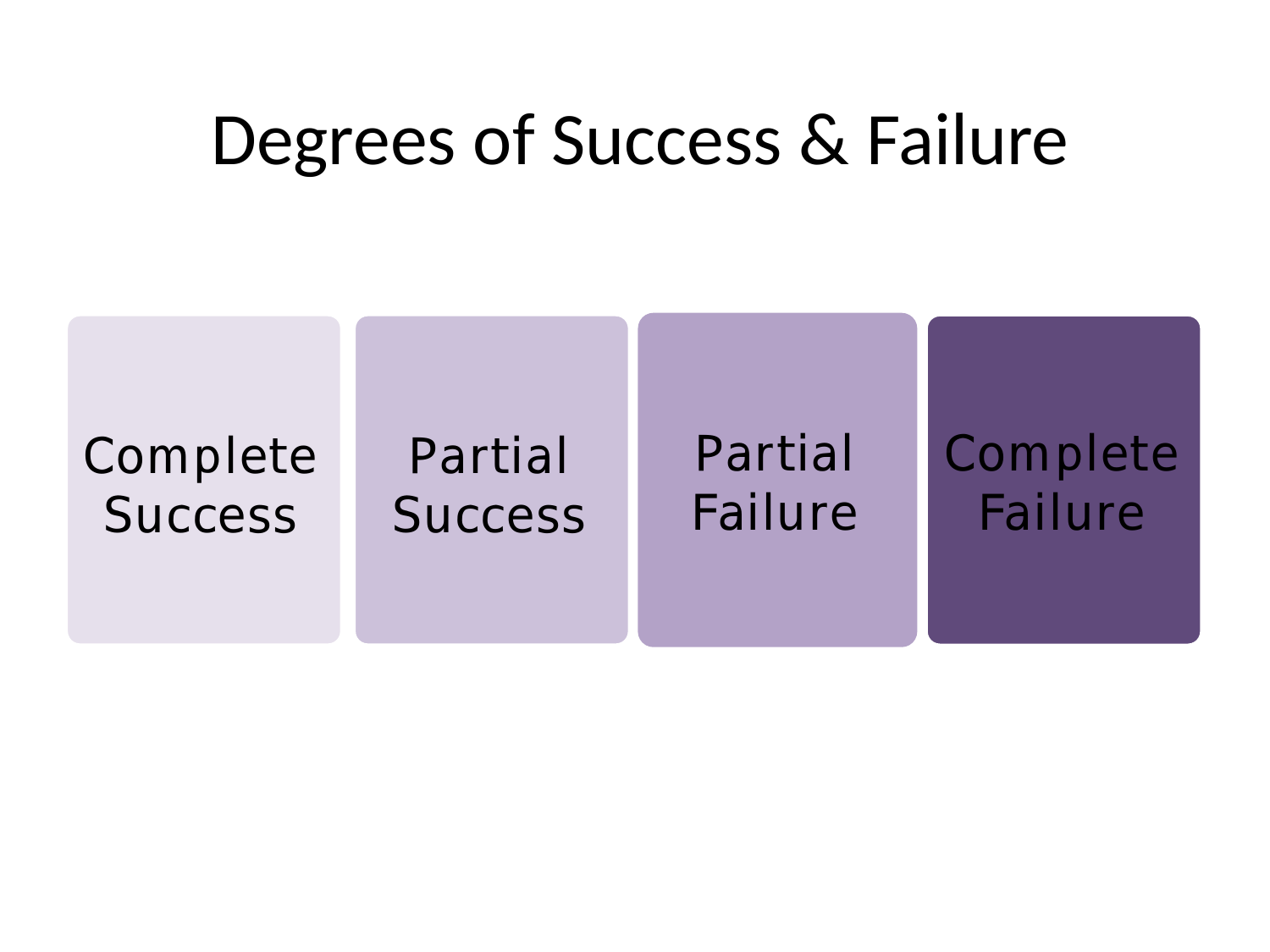

# Degrees of Success & Failure

Partial
Failure
Complete
Failure
Complete
Success
Partial
Success